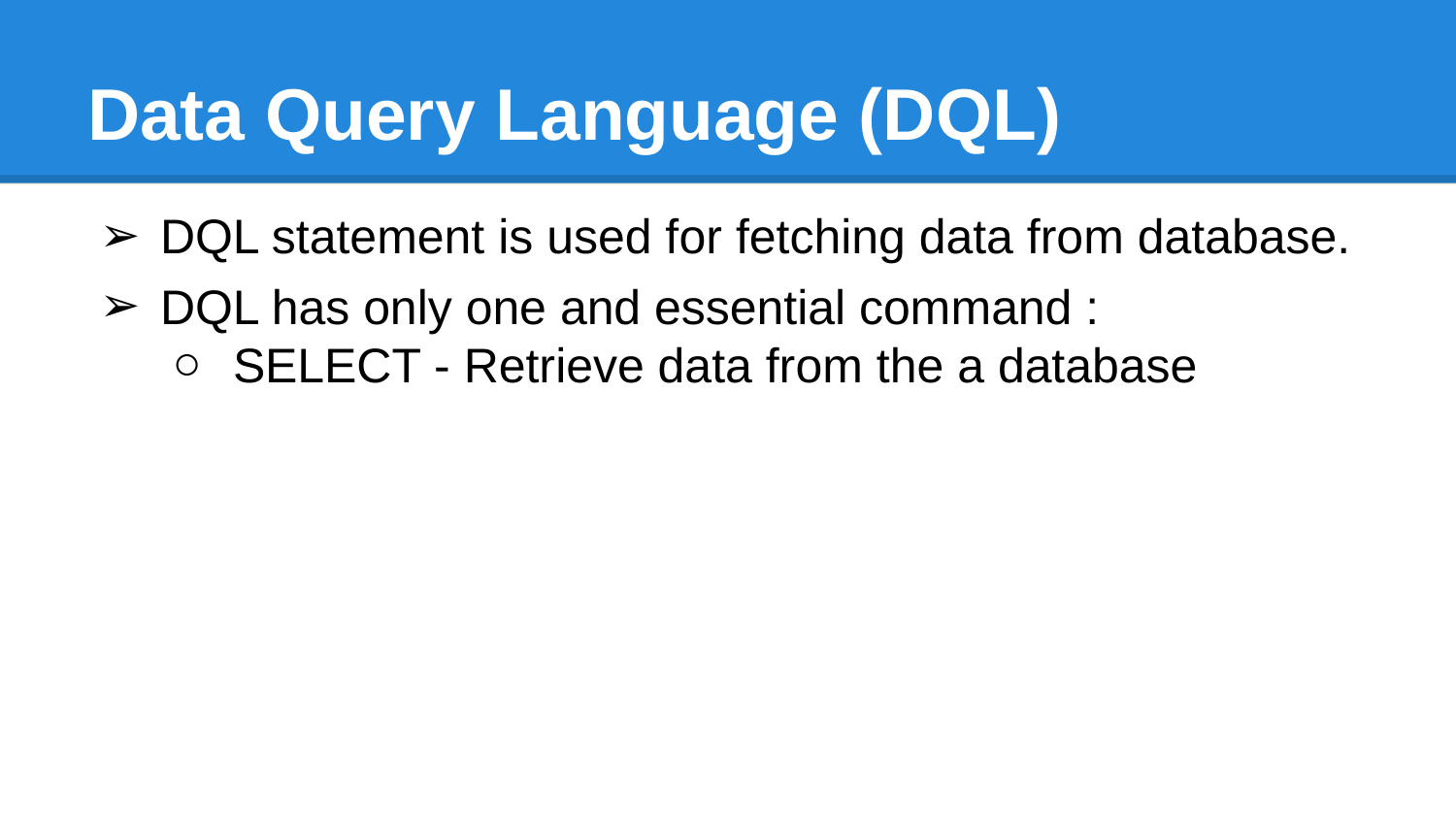

# Data Query Language (DQL)
DQL statement is used for fetching data from database.
DQL has only one and essential command :
SELECT - Retrieve data from the a database